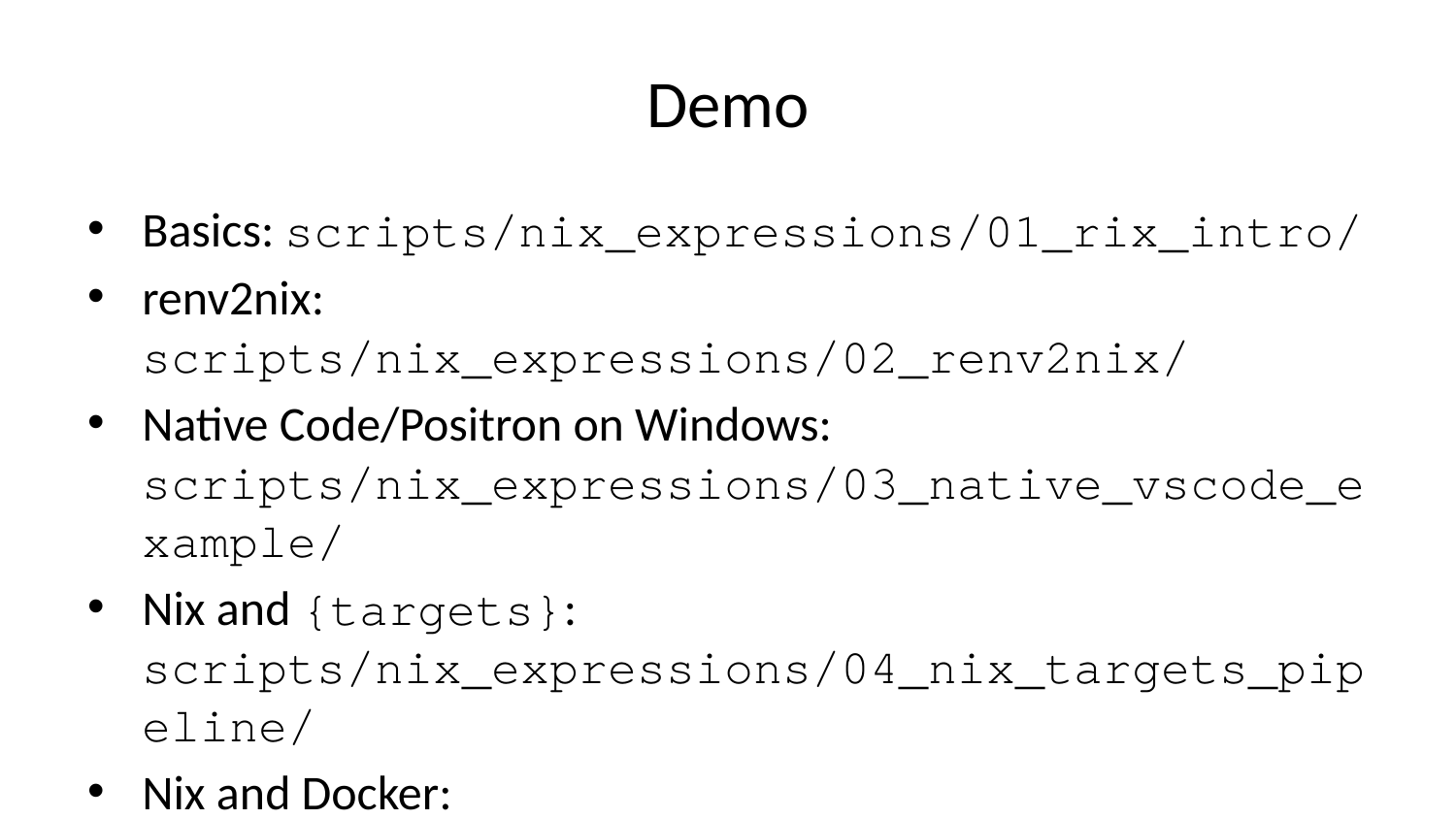

# Demo
Basics: scripts/nix_expressions/01_rix_intro/
renv2nix: scripts/nix_expressions/02_renv2nix/
Native Code/Positron on Windows: scripts/nix_expressions/03_native_vscode_example/
Nix and {targets}: scripts/nix_expressions/04_nix_targets_pipeline/
Nix and Docker: scripts/nix_expressions/05_docker/
Nix and {shiny}: scripts/nix_expressions/06_shiny/
GitHub Actions: see here